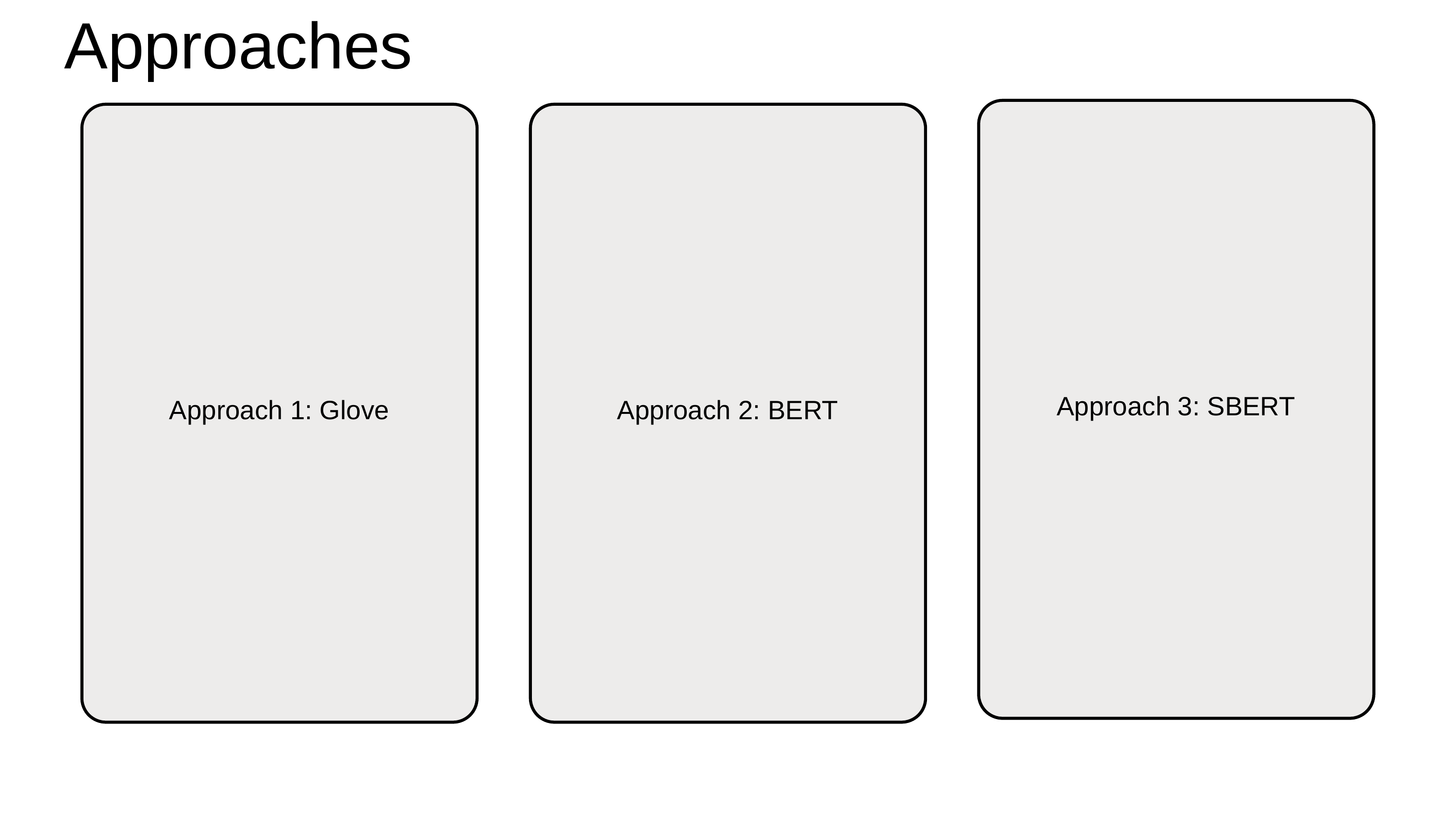

Approaches

Approach 3: SBERT

Approach 1: Glove

Approach 2: BERT